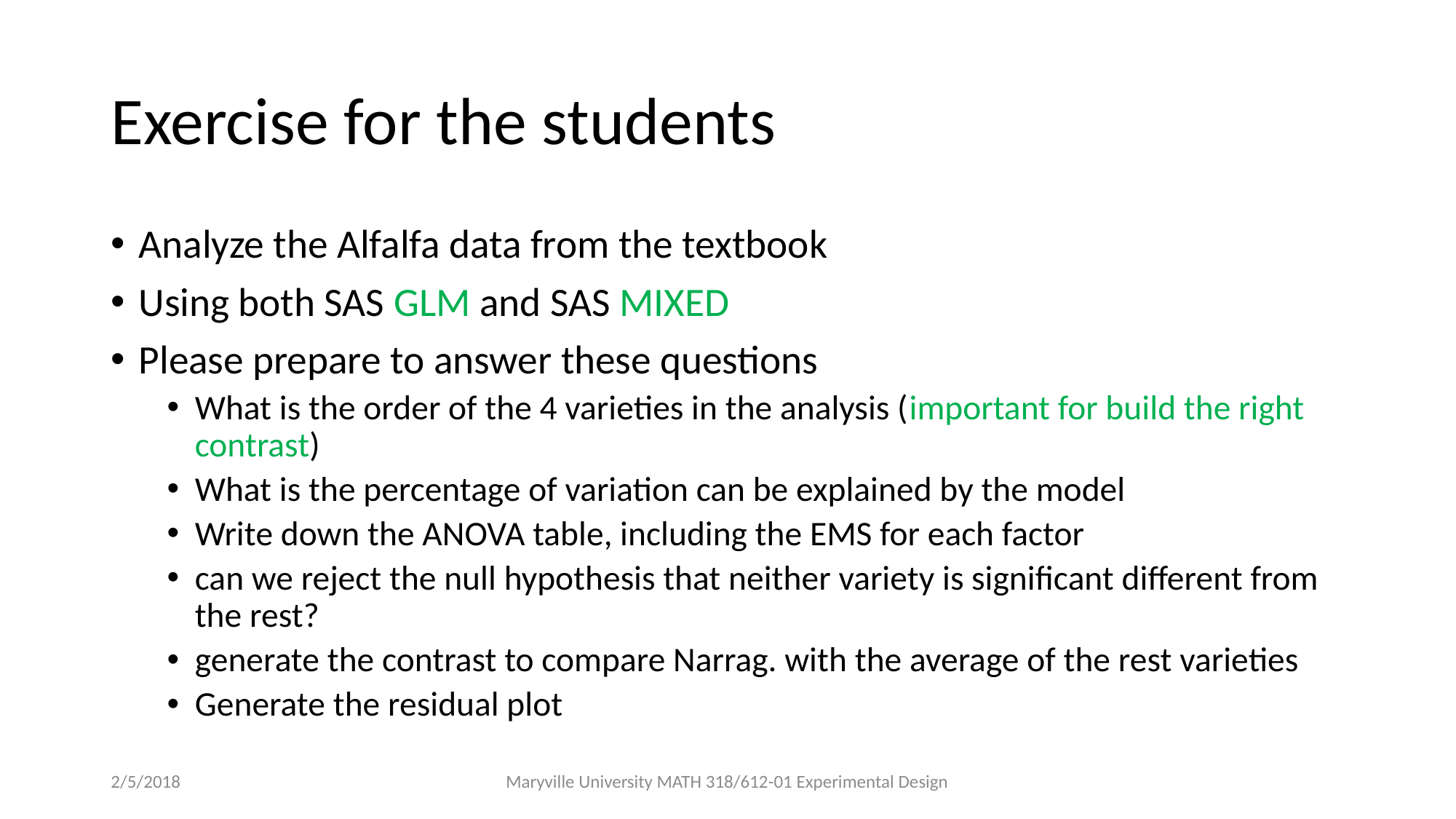

# Exercise for the students
Analyze the Alfalfa data from the textbook
Using both SAS GLM and SAS MIXED
Please prepare to answer these questions
What is the order of the 4 varieties in the analysis (important for build the right contrast)
What is the percentage of variation can be explained by the model
Write down the ANOVA table, including the EMS for each factor
can we reject the null hypothesis that neither variety is significant different from the rest?
generate the contrast to compare Narrag. with the average of the rest varieties
Generate the residual plot
2/5/2018
Maryville University MATH 318/612-01 Experimental Design